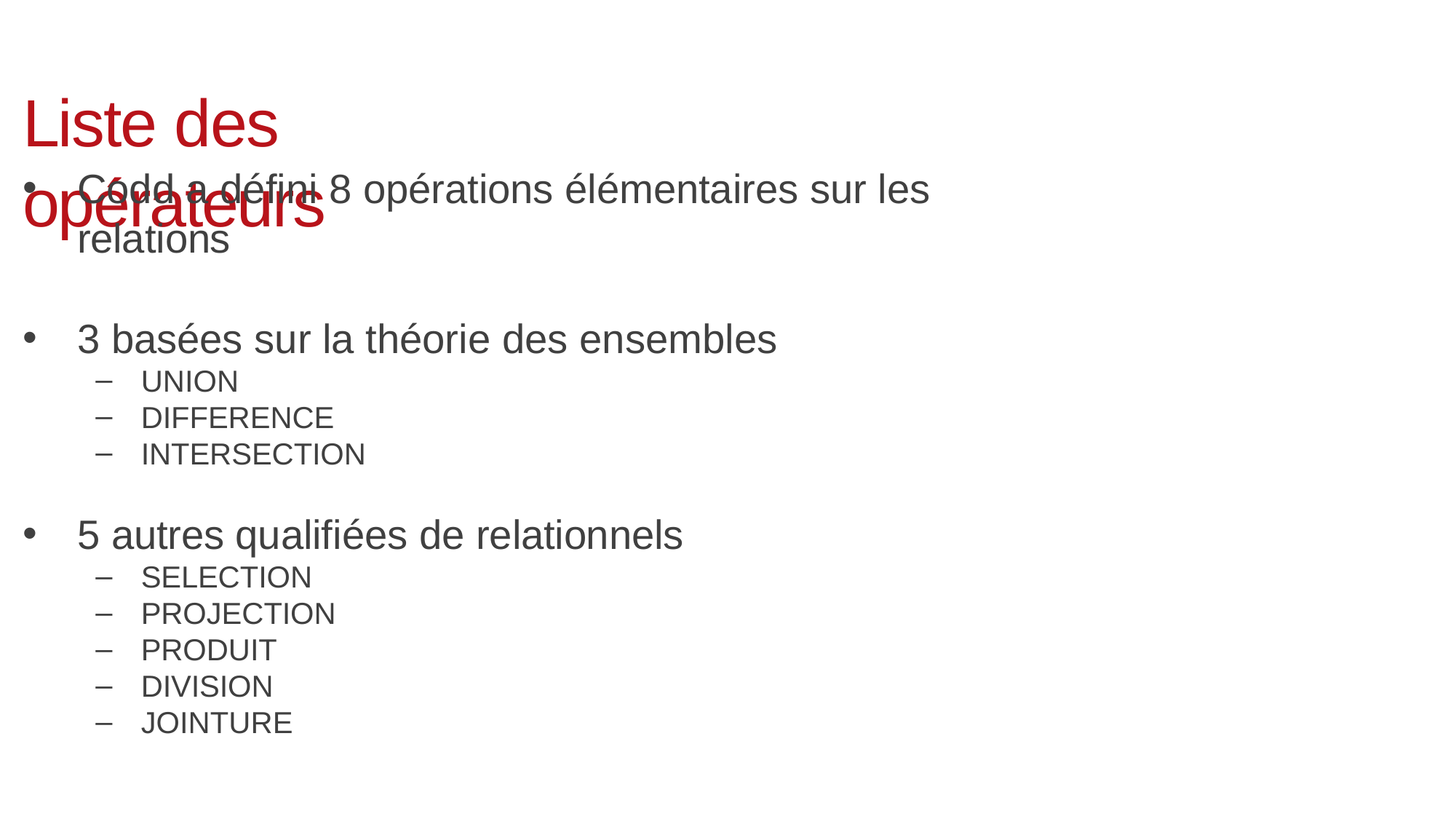

Liste des opérateurs
Codd a défini 8 opérations élémentaires sur les relations

3 basées sur la théorie des ensembles
UNION
DIFFERENCE
INTERSECTION

5 autres qualifiées de relationnels
SELECTION
PROJECTION
PRODUIT
DIVISION
JOINTURE
ACSI
INSY2S